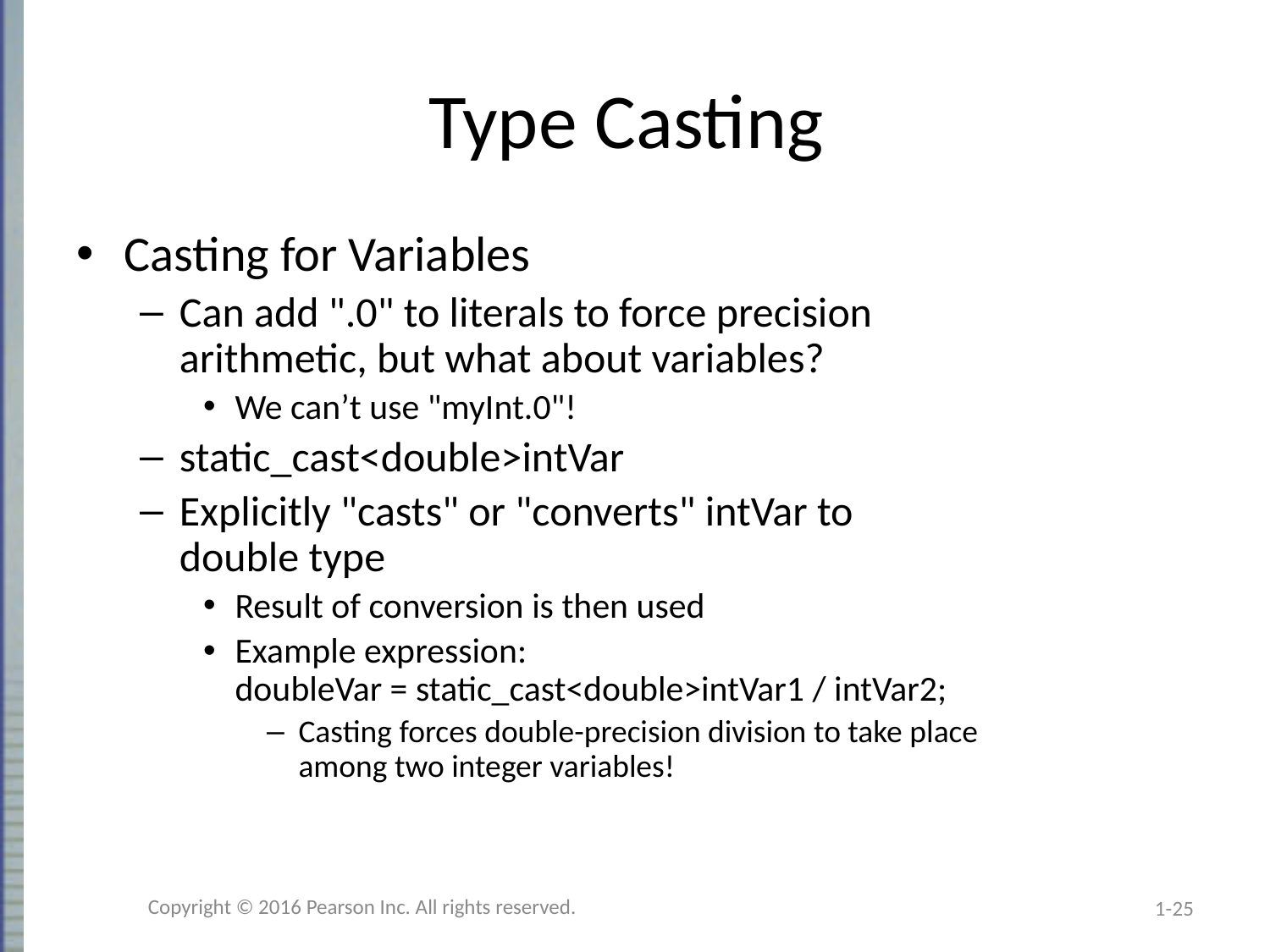

# Type Casting
Casting for Variables
Can add ".0" to literals to force precision
arithmetic, but what about variables?
We can’t use "myInt.0"!
static_cast<double>intVar
Explicitly "casts" or "converts" intVar to
double type
Result of conversion is then used
Example expression:
doubleVar = static_cast<double>intVar1 / intVar2;
Casting forces double-precision division to take place
among two integer variables!
Copyright © 2016 Pearson Inc. All rights reserved.
1-25